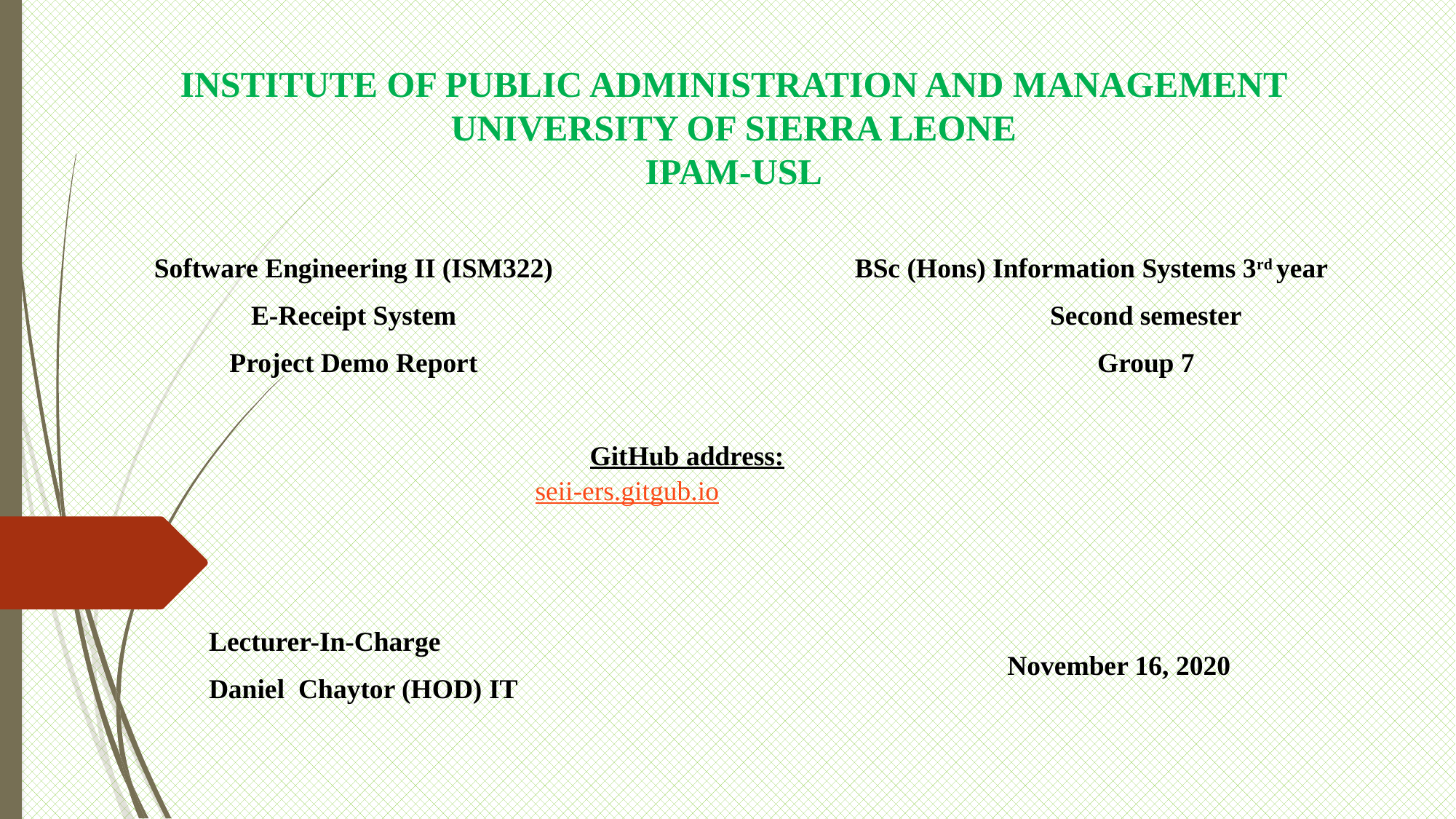

# INSTITUTE OF PUBLIC ADMINISTRATION AND MANAGEMENT UNIVERSITY OF SIERRA LEONE IPAM-USL
BSc (Hons) Information Systems 3rd year
 	Second semester
	Group 7
Software Engineering II (ISM322)
E-Receipt System
Project Demo Report
GitHub address: seii-ers.gitgub.io
Lecturer-In-Charge
Daniel  Chaytor (HOD) IT
November 16, 2020